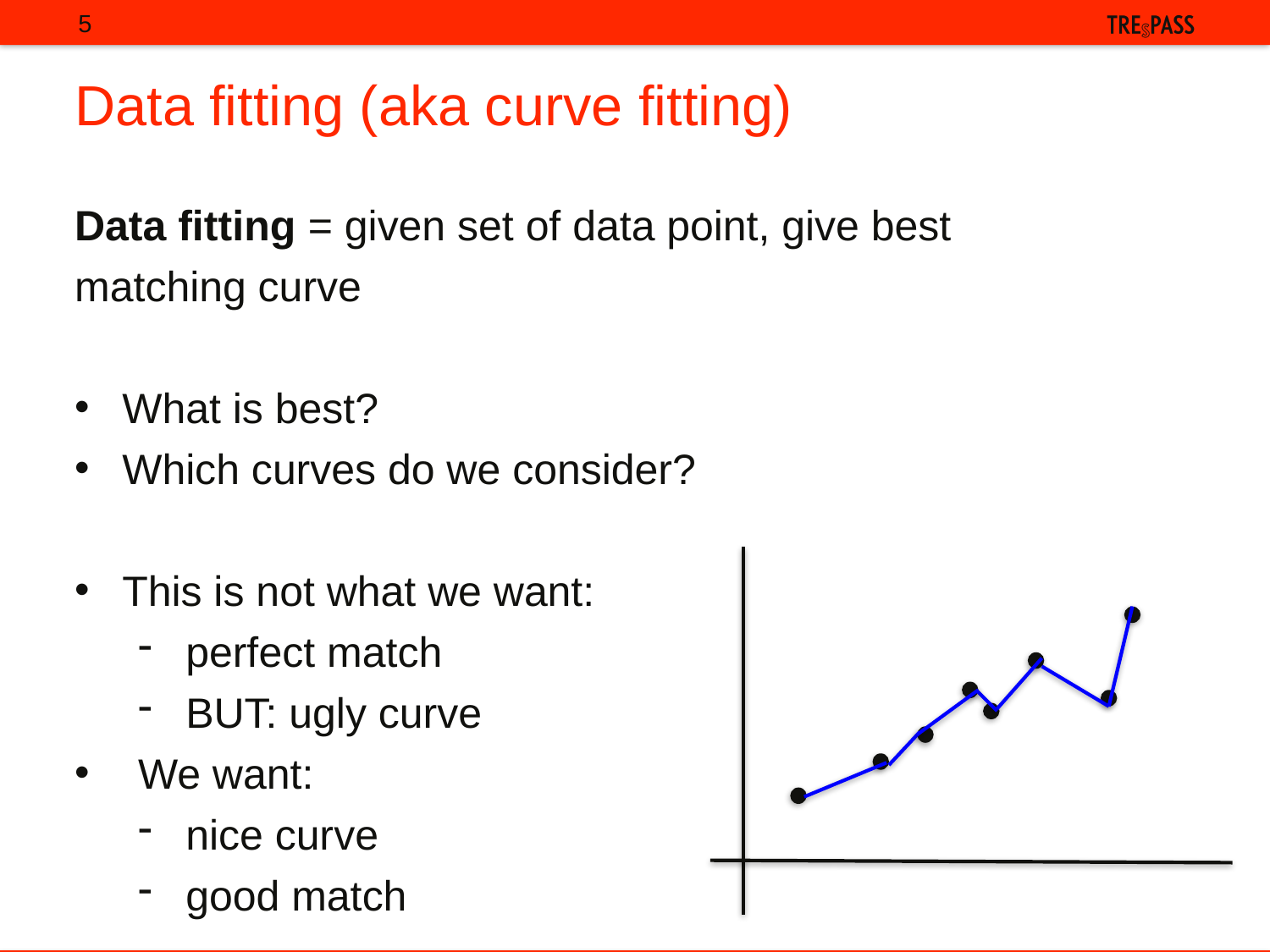

# Data fitting (aka curve fitting)
Data fitting = given set of data point, give best matching curve

What is best?
Which curves do we consider?

This is not what we want:
perfect match
BUT: ugly curve
We want:
nice curve
good match